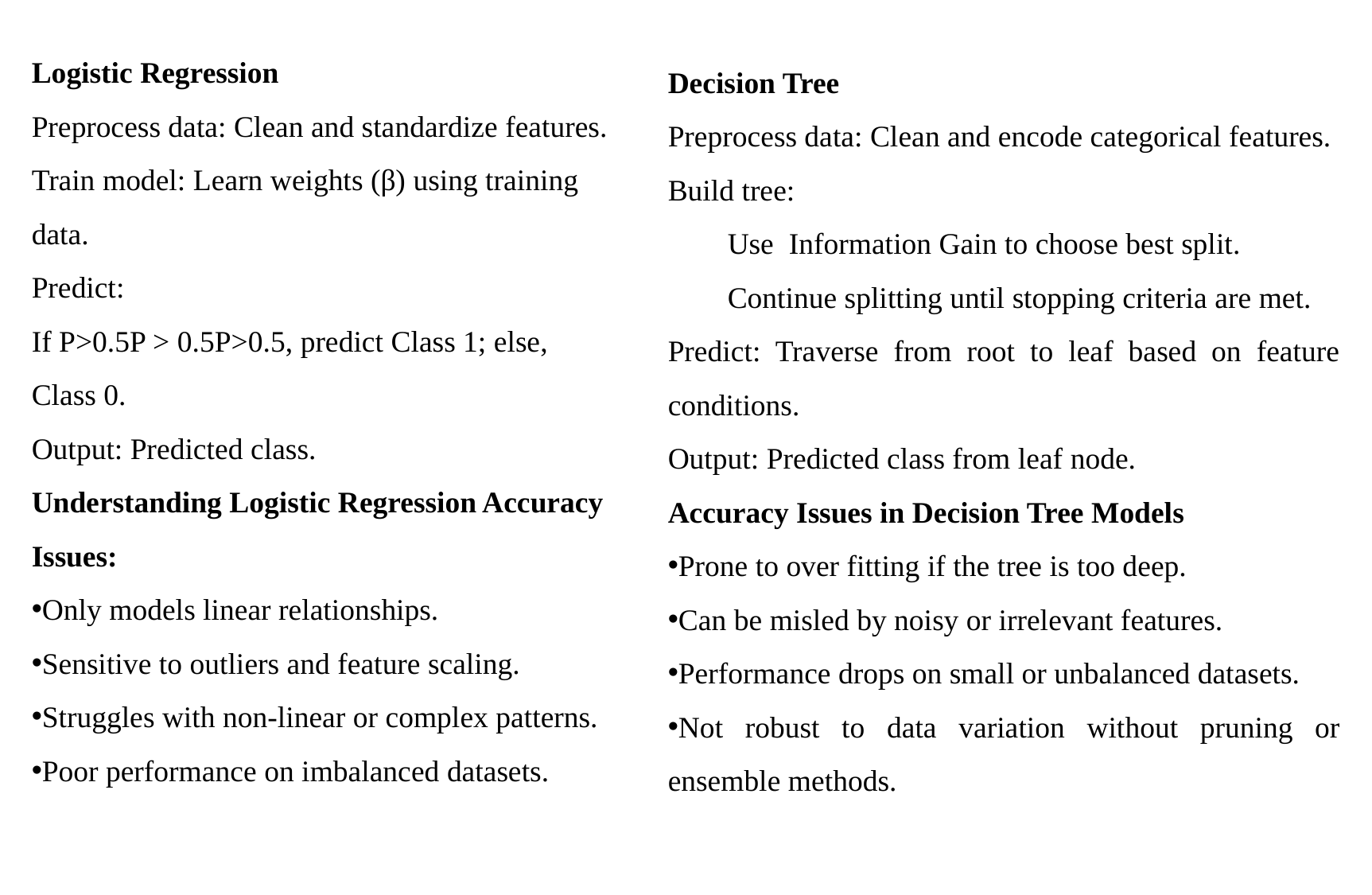

Logistic Regression
Preprocess data: Clean and standardize features.
Train model: Learn weights (β) using training data.
Predict:
If P>0.5P > 0.5P>0.5, predict Class 1; else,
Class 0.
Output: Predicted class.
Understanding Logistic Regression Accuracy Issues:
Only models linear relationships.
Sensitive to outliers and feature scaling.
Struggles with non-linear or complex patterns.
Poor performance on imbalanced datasets.

Decision Tree
Preprocess data: Clean and encode categorical features.
Build tree:
Use  Information Gain to choose best split.
Continue splitting until stopping criteria are met.
Predict: Traverse from root to leaf based on feature conditions.
Output: Predicted class from leaf node.
Accuracy Issues in Decision Tree Models
Prone to over fitting if the tree is too deep.
Can be misled by noisy or irrelevant features.
Performance drops on small or unbalanced datasets.
Not robust to data variation without pruning or ensemble methods.